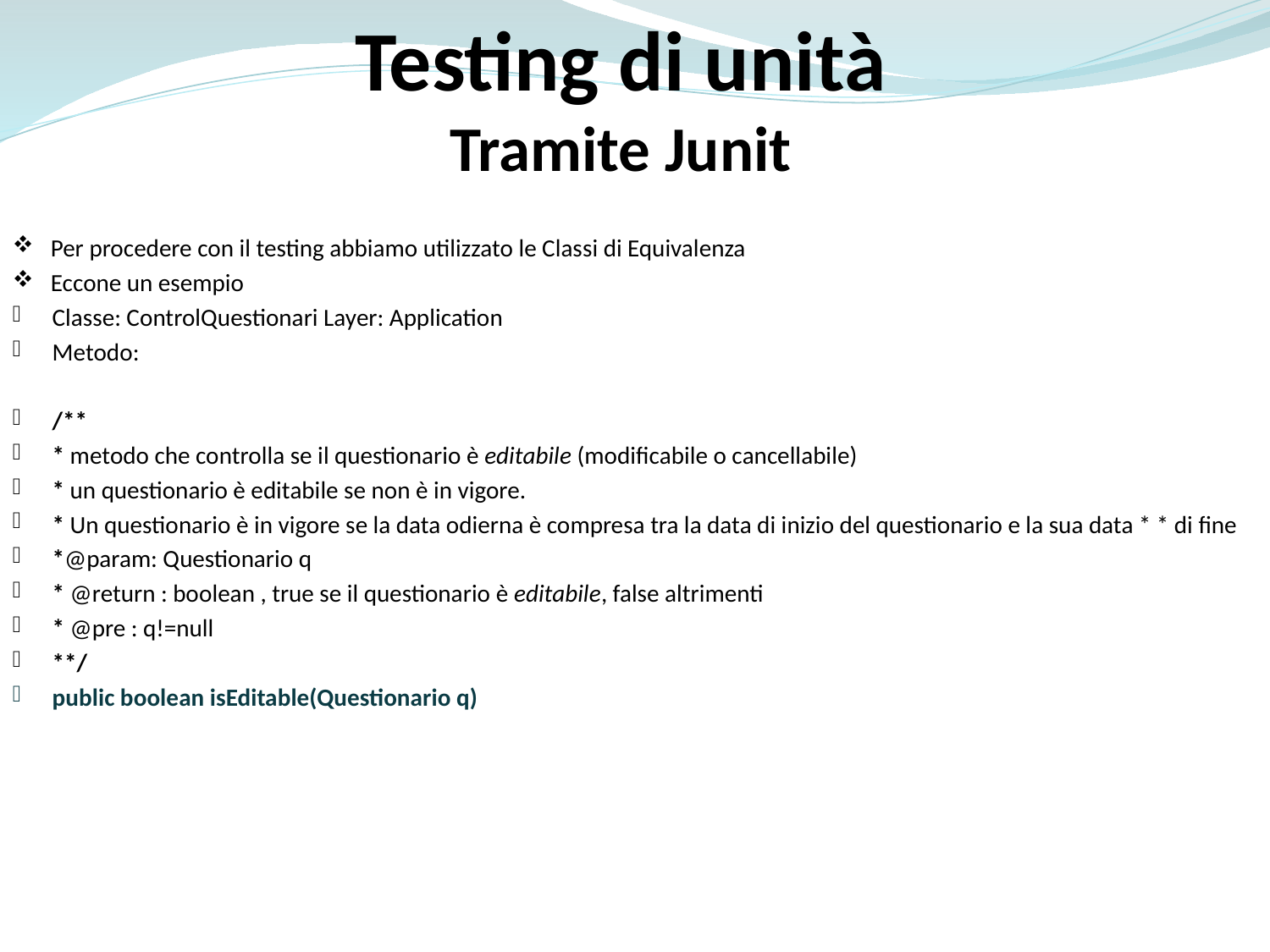

Testing di unità
Tramite Junit

Per procedere con il testing abbiamo utilizzato le Classi di Equivalenza
Eccone un esempio
Classe: ControlQuestionari Layer: Application
Metodo:

/**
* metodo che controlla se il questionario è editabile (modificabile o cancellabile)
* un questionario è editabile se non è in vigore.
* Un questionario è in vigore se la data odierna è compresa tra la data di inizio del questionario e la sua data * * di fine
*@param: Questionario q
* @return : boolean , true se il questionario è editabile, false altrimenti
* @pre : q!=null
**/
public boolean isEditable(Questionario q)